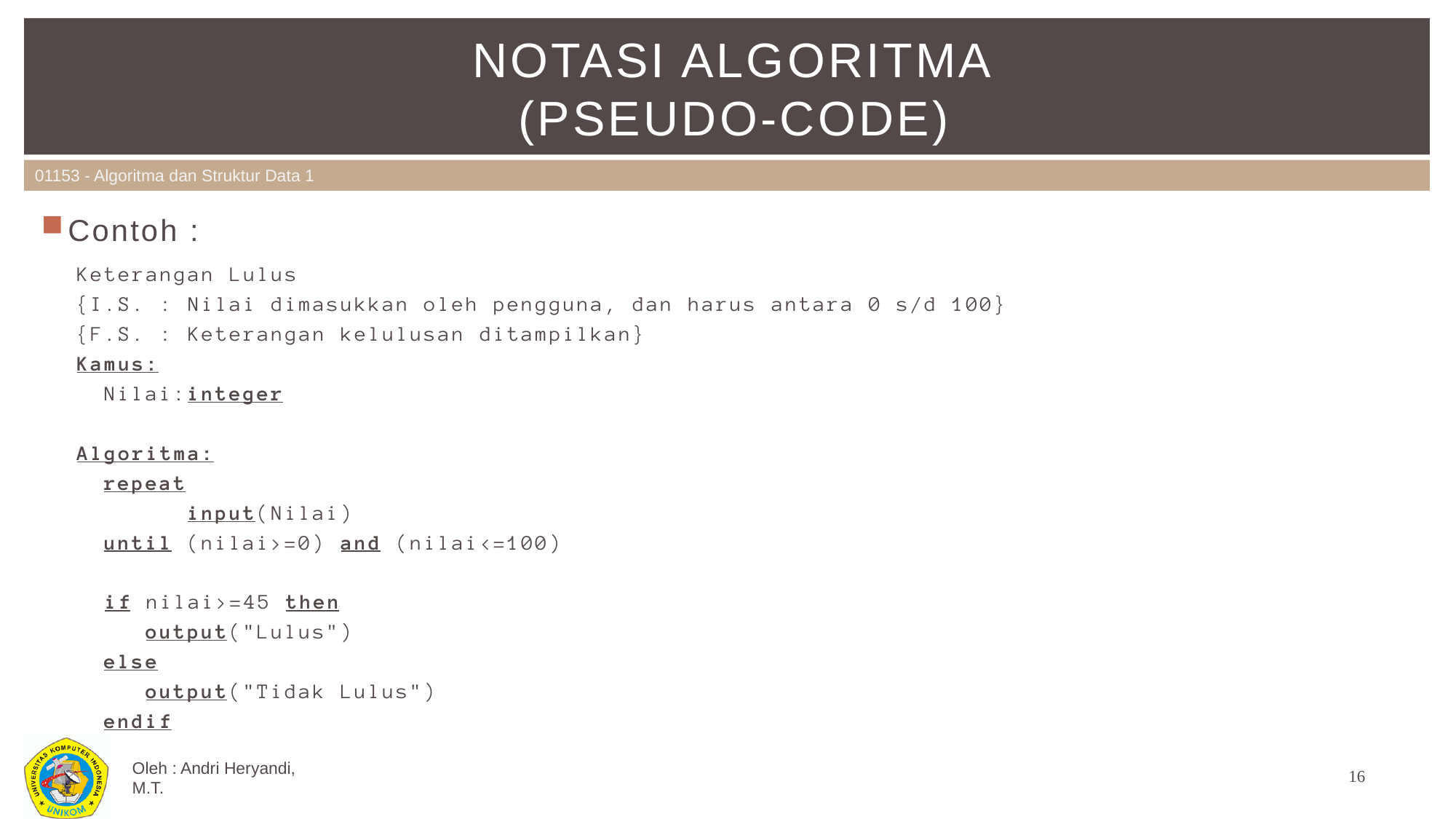

# notasi ALGORITMA (pseudo-code)
Contoh :

Keterangan Lulus
{I.S. : Nilai dimasukkan oleh pengguna, dan harus antara 0 s/d 100}
{F.S. : Keterangan kelulusan ditampilkan}
Kamus:
	Nilai:integer

Algoritma:
	repeat
	      input(Nilai)
	until (nilai>=0) and (nilai<=100)

if nilai>=45 then
	   output("Lulus")
	else
	   output("Tidak Lulus")
	endif
16
Oleh : Andri Heryandi, M.T.